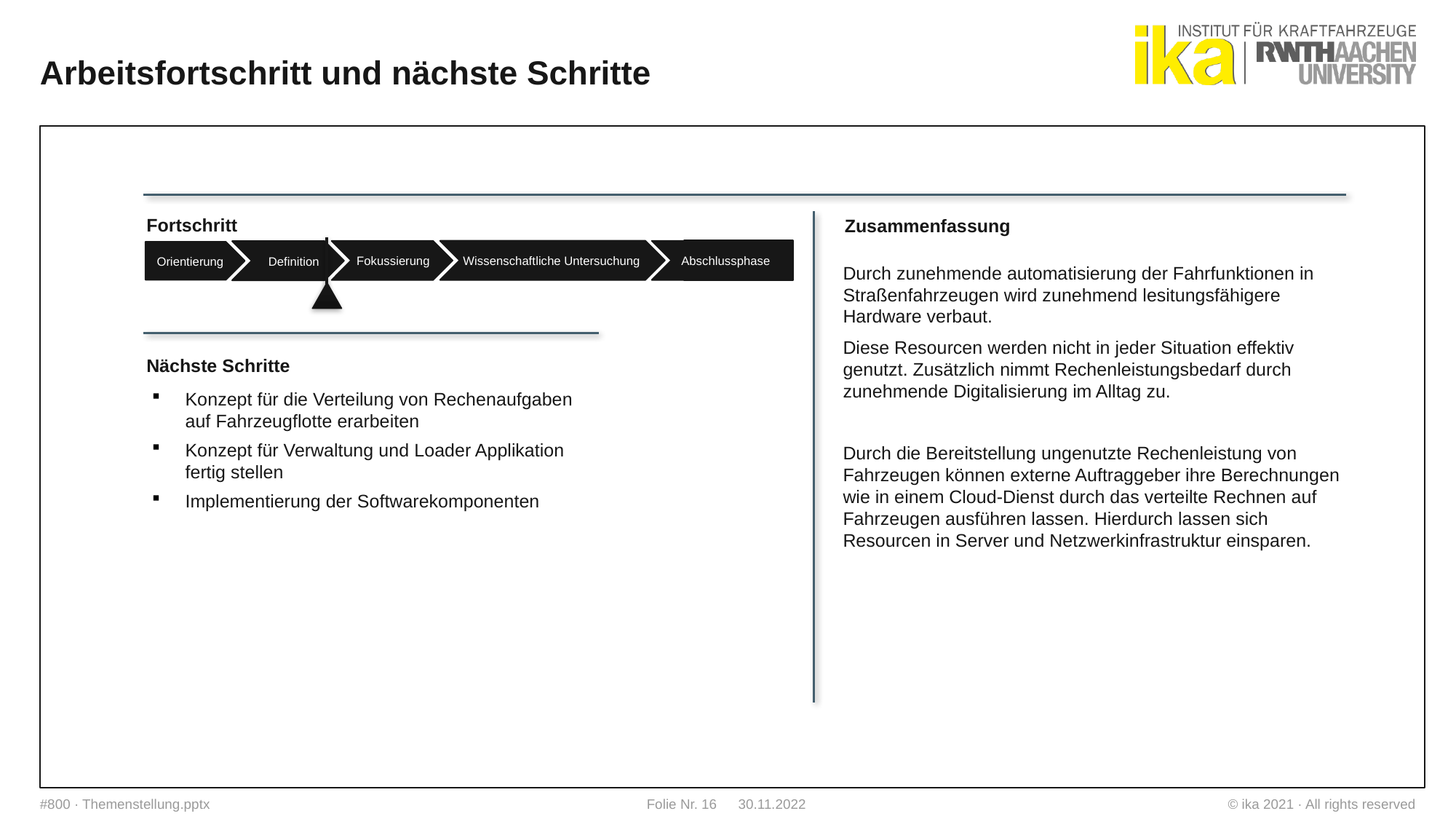

# Arbeitsfortschritt und nächste Schritte

Fortschritt
Zusammenfassung

Abschlussphase

Wissenschaftliche Untersuchung

Fokussierung

Definition
Orientierung
Durch zunehmende automatisierung der Fahrfunktionen in Straßenfahrzeugen wird zunehmend lesitungsfähigere Hardware verbaut.
Diese Resourcen werden nicht in jeder Situation effektiv genutzt. Zusätzlich nimmt Rechenleistungsbedarf durch zunehmende Digitalisierung im Alltag zu.

Durch die Bereitstellung ungenutzte Rechenleistung von Fahrzeugen können externe Auftraggeber ihre Berechnungen wie in einem Cloud-Dienst durch das verteilte Rechnen auf Fahrzeugen ausführen lassen. Hierdurch lassen sich Resourcen in Server und Netzwerkinfrastruktur einsparen.

Nächste Schritte
Konzept für die Verteilung von Rechenaufgaben auf Fahrzeugflotte erarbeiten
Konzept für Verwaltung und Loader Applikation fertig stellen
Implementierung der Softwarekomponenten